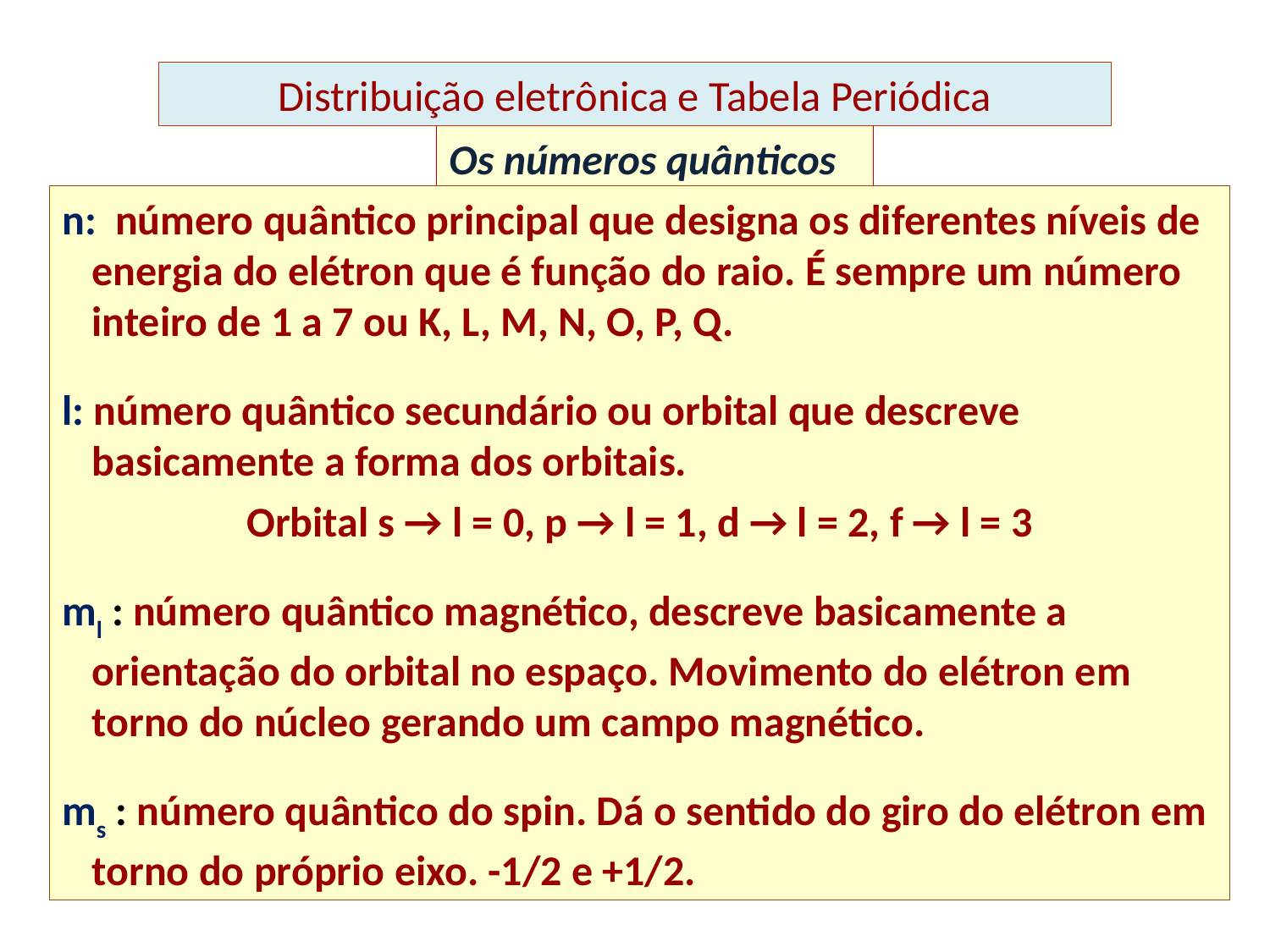

# Distribuição eletrônica e Tabela Periódica
Os números quânticos
n:  número quântico principal que designa os diferentes níveis de energia do elétron que é função do raio. É sempre um número inteiro de 1 a 7 ou K, L, M, N, O, P, Q.

l: número quântico secundário ou orbital que descreve basicamente a forma dos orbitais.
Orbital s → l = 0, p → l = 1, d → l = 2, f → l = 3

ml : número quântico magnético, descreve basicamente a orientação do orbital no espaço. Movimento do elétron em torno do núcleo gerando um campo magnético.

ms : número quântico do spin. Dá o sentido do giro do elétron em torno do próprio eixo. -1/2 e +1/2.